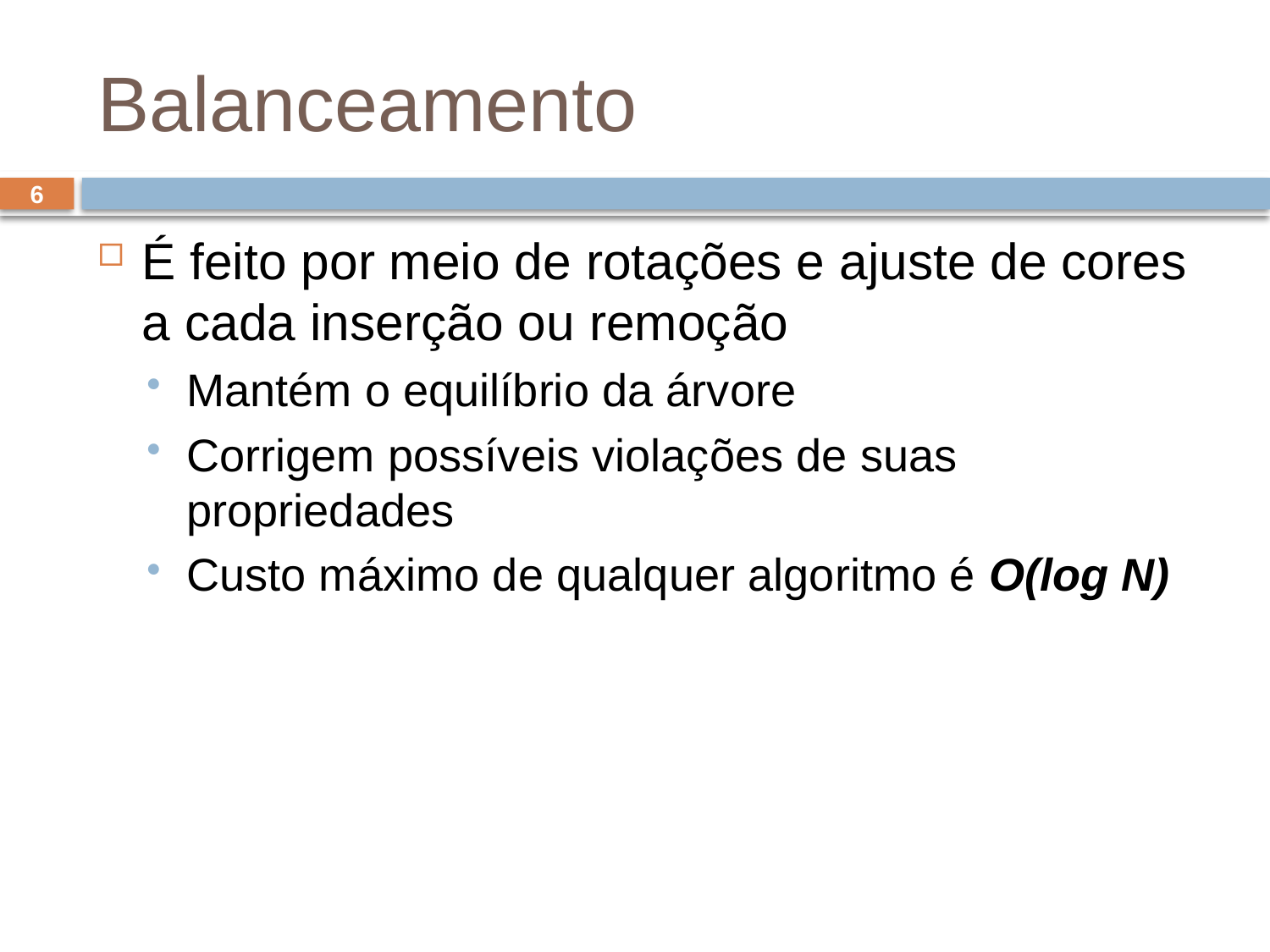

# Balanceamento
6
É feito por meio de rotações e ajuste de cores a cada inserção ou remoção
Mantém o equilíbrio da árvore
Corrigem possíveis violações de suas propriedades
Custo máximo de qualquer algoritmo é O(log N)